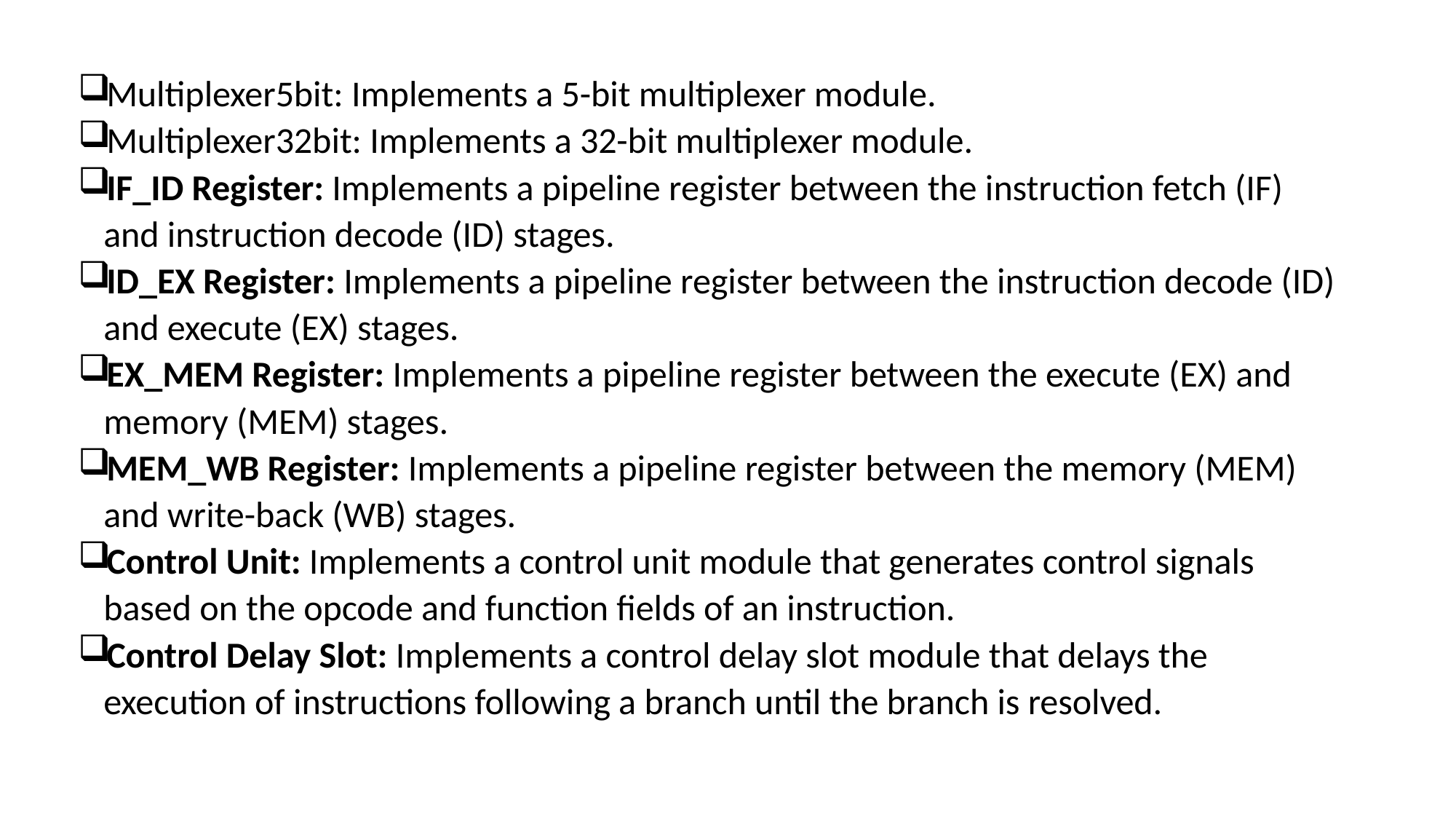

Multiplexer5bit: Implements a 5-bit multiplexer module.
Multiplexer32bit: Implements a 32-bit multiplexer module.
IF_ID Register: Implements a pipeline register between the instruction fetch (IF) and instruction decode (ID) stages.
ID_EX Register: Implements a pipeline register between the instruction decode (ID) and execute (EX) stages.
EX_MEM Register: Implements a pipeline register between the execute (EX) and memory (MEM) stages.
MEM_WB Register: Implements a pipeline register between the memory (MEM) and write-back (WB) stages.
Control Unit: Implements a control unit module that generates control signals based on the opcode and function fields of an instruction.
Control Delay Slot: Implements a control delay slot module that delays the execution of instructions following a branch until the branch is resolved.